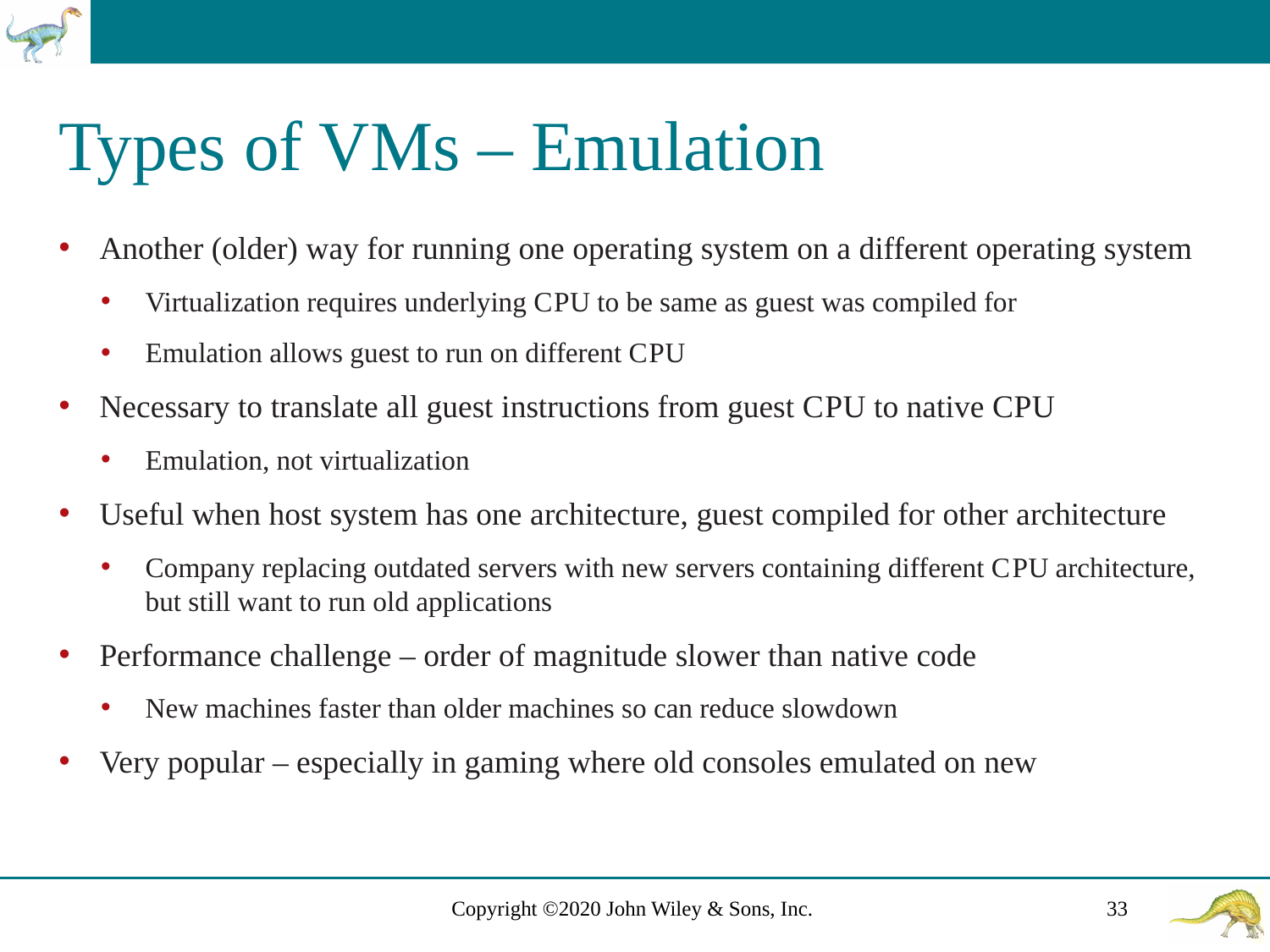

# Types of V Ms – Emulation
Another (older) way for running one operating system on a different operating system
Virtualization requires underlying C P U to be same as guest was compiled for
Emulation allows guest to run on different C P U
Necessary to translate all guest instructions from guest C P U to native C P U
Emulation, not virtualization
Useful when host system has one architecture, guest compiled for other architecture
Company replacing outdated servers with new servers containing different C P U architecture, but still want to run old applications
Performance challenge – order of magnitude slower than native code
New machines faster than older machines so can reduce slowdown
Very popular – especially in gaming where old consoles emulated on new
Copyright ©2020 John Wiley & Sons, Inc.
33